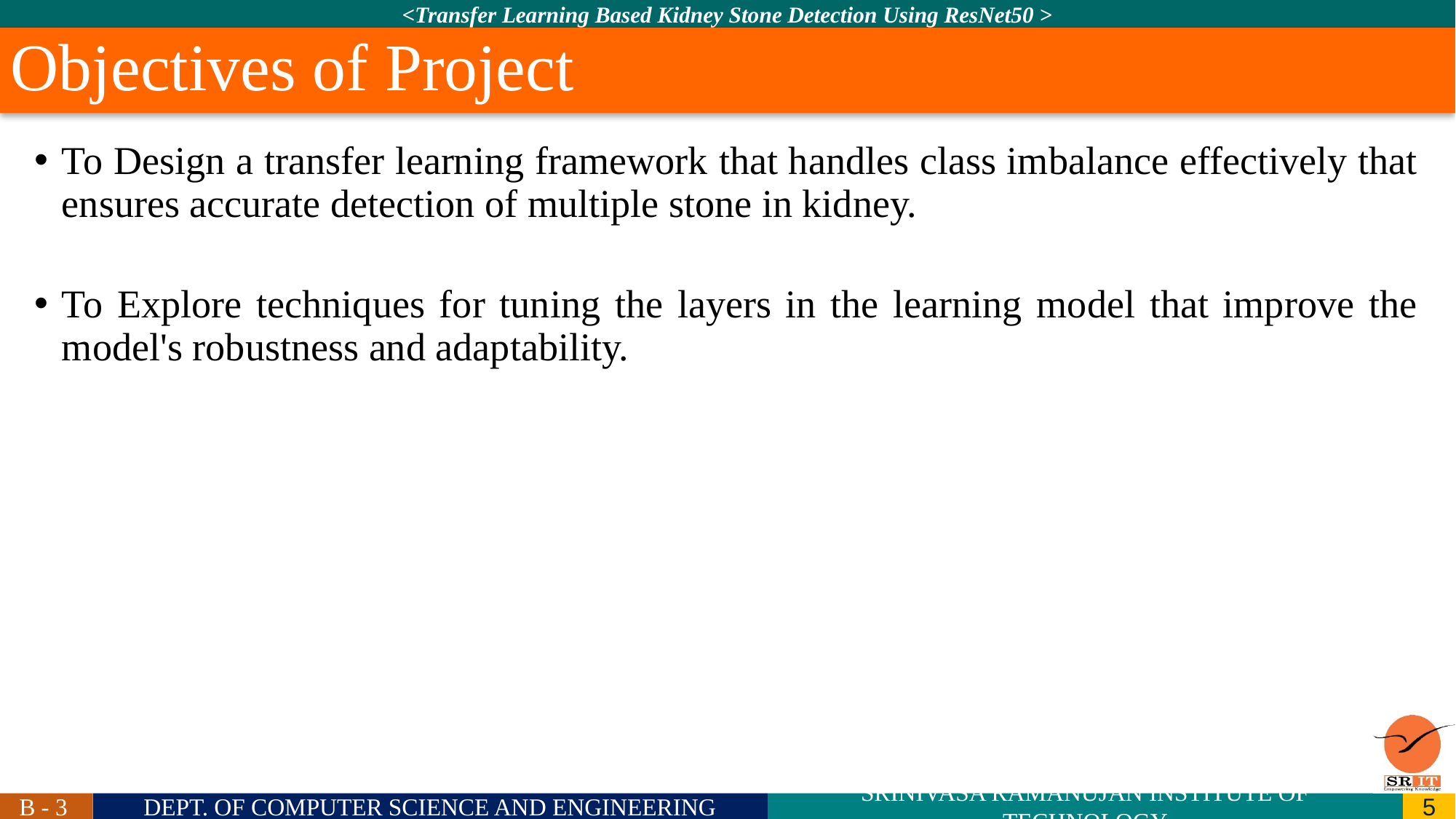

# Objectives of Project
To Design a transfer learning framework that handles class imbalance effectively that ensures accurate detection of multiple stone in kidney.
To Explore techniques for tuning the layers in the learning model that improve the model's robustness and adaptability.